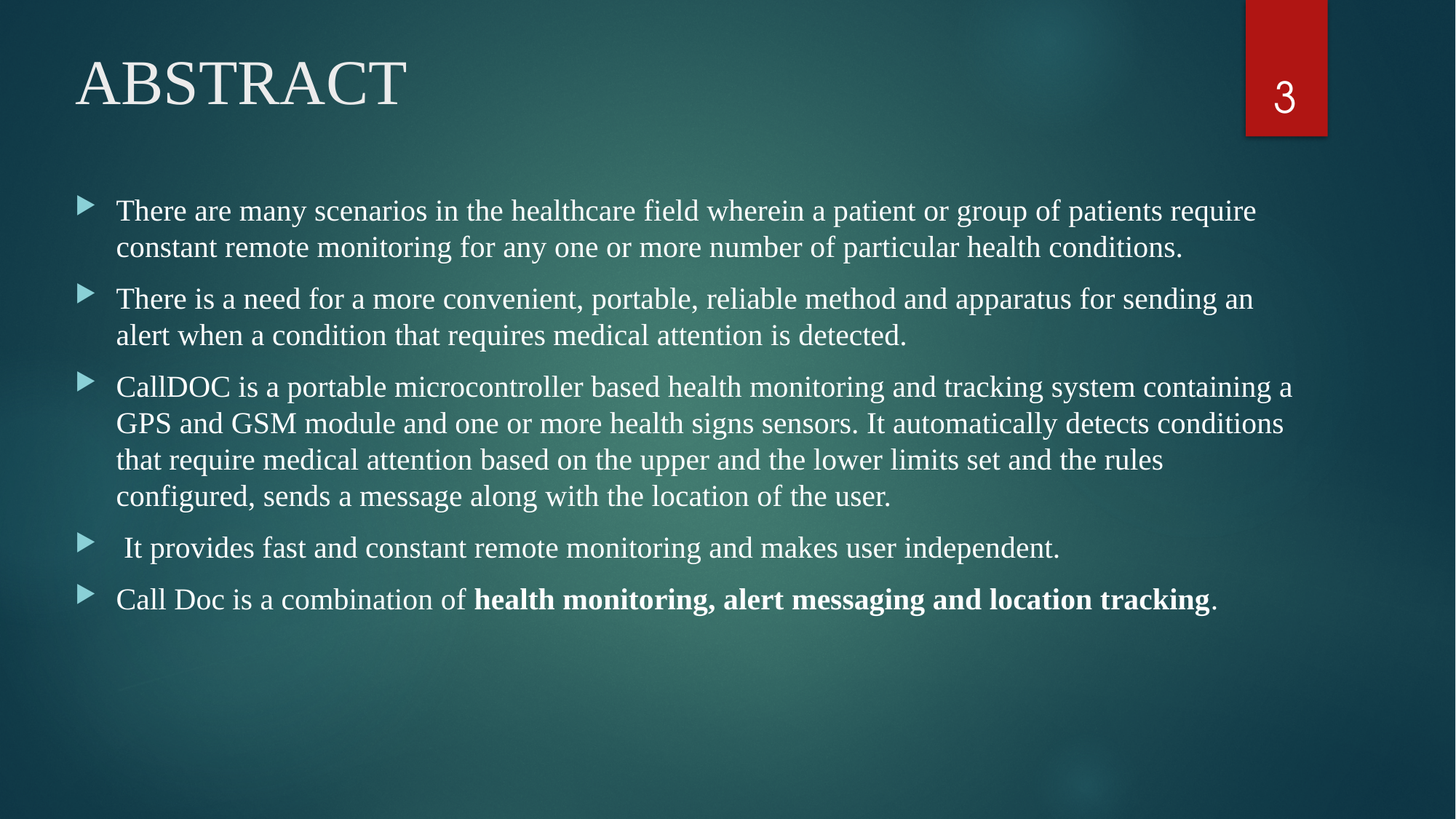

# ABSTRACT
3

There are many scenarios in the healthcare field wherein a patient or group of patients require constant remote monitoring for any one or more number of particular health conditions.
There is a need for a more convenient, portable, reliable method and apparatus for sending an alert when a condition that requires medical attention is detected.
CallDOC is a portable microcontroller based health monitoring and tracking system containing a GPS and GSM module and one or more health signs sensors. It automatically detects conditions that require medical attention based on the upper and the lower limits set and the rules configured, sends a message along with the location of the user.
 It provides fast and constant remote monitoring and makes user independent.
Call Doc is a combination of health monitoring, alert messaging and location tracking.